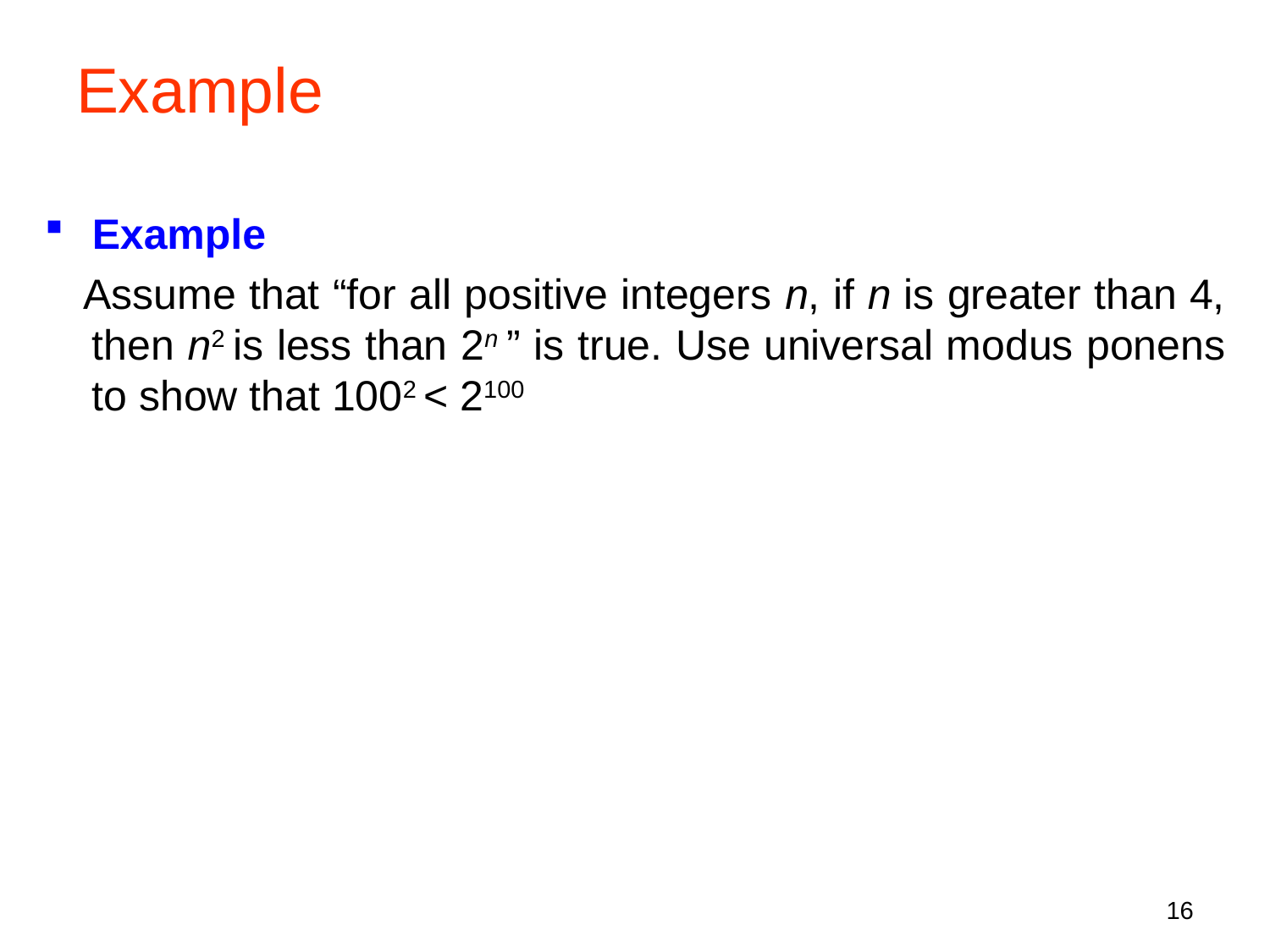

# Example
Example
   Assume that “for all positive integers n, if n is greater than 4, then n2 is less than 2n ” is true. Use universal modus ponens to show that 1002 < 2100
16